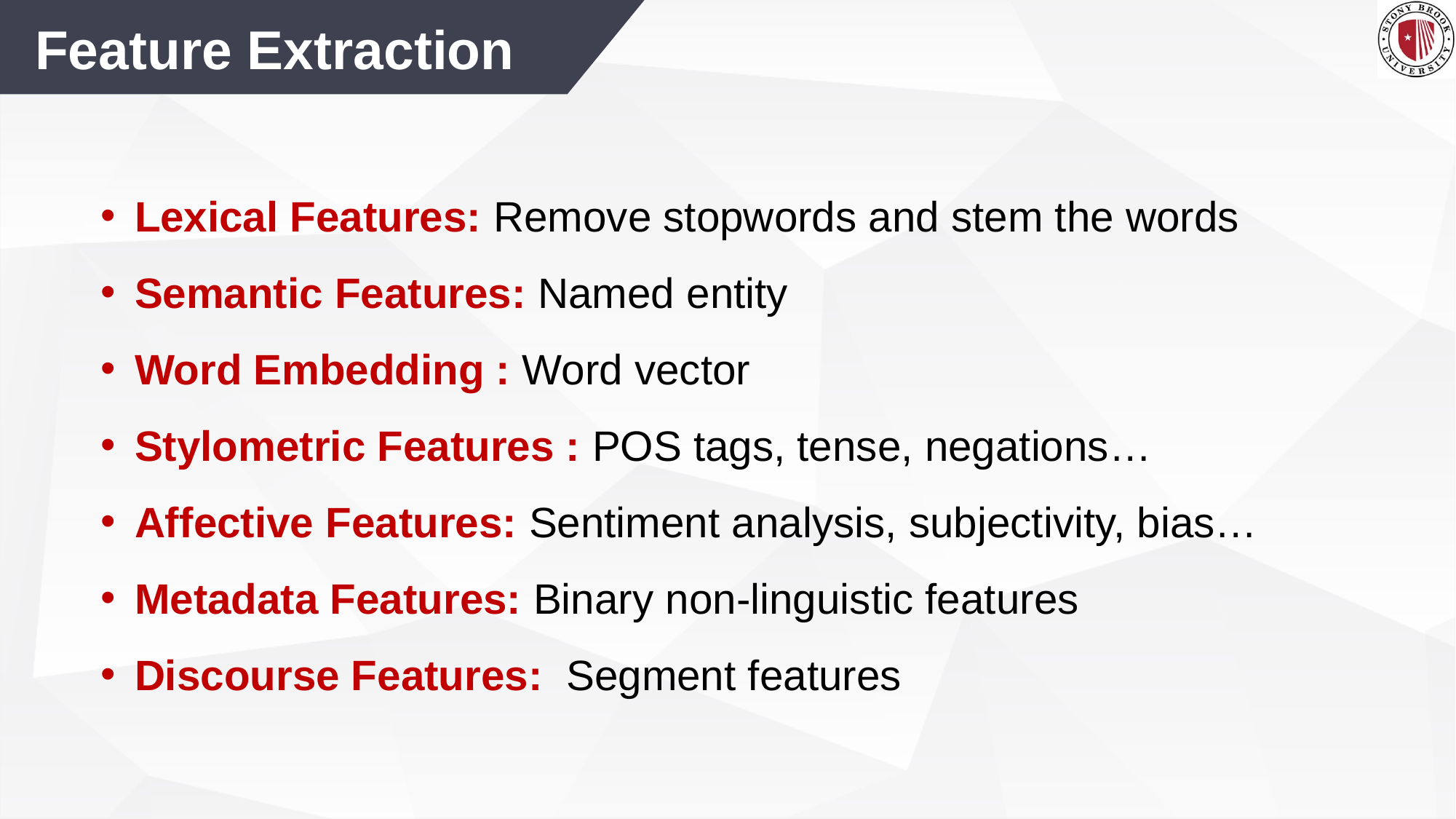

Feature Extraction
Lexical Features: Remove stopwords and stem the words
Semantic Features: Named entity
Word Embedding : Word vector
Stylometric Features : POS tags, tense, negations…
Affective Features: Sentiment analysis, subjectivity, bias…
Metadata Features: Binary non-linguistic features
Discourse Features:  Segment features